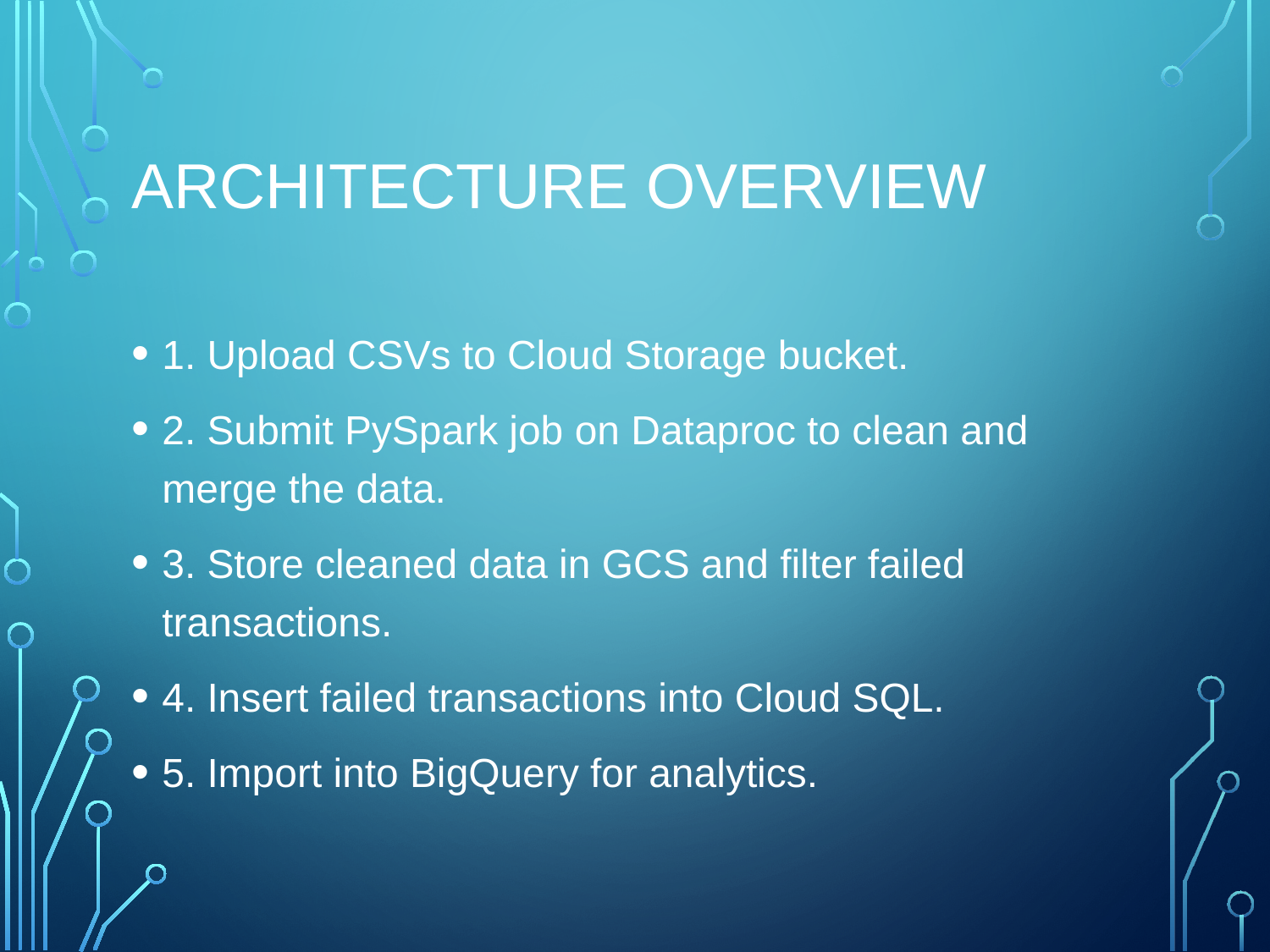

# Architecture Overview
1. Upload CSVs to Cloud Storage bucket.
2. Submit PySpark job on Dataproc to clean and merge the data.
3. Store cleaned data in GCS and filter failed transactions.
4. Insert failed transactions into Cloud SQL.
5. Import into BigQuery for analytics.